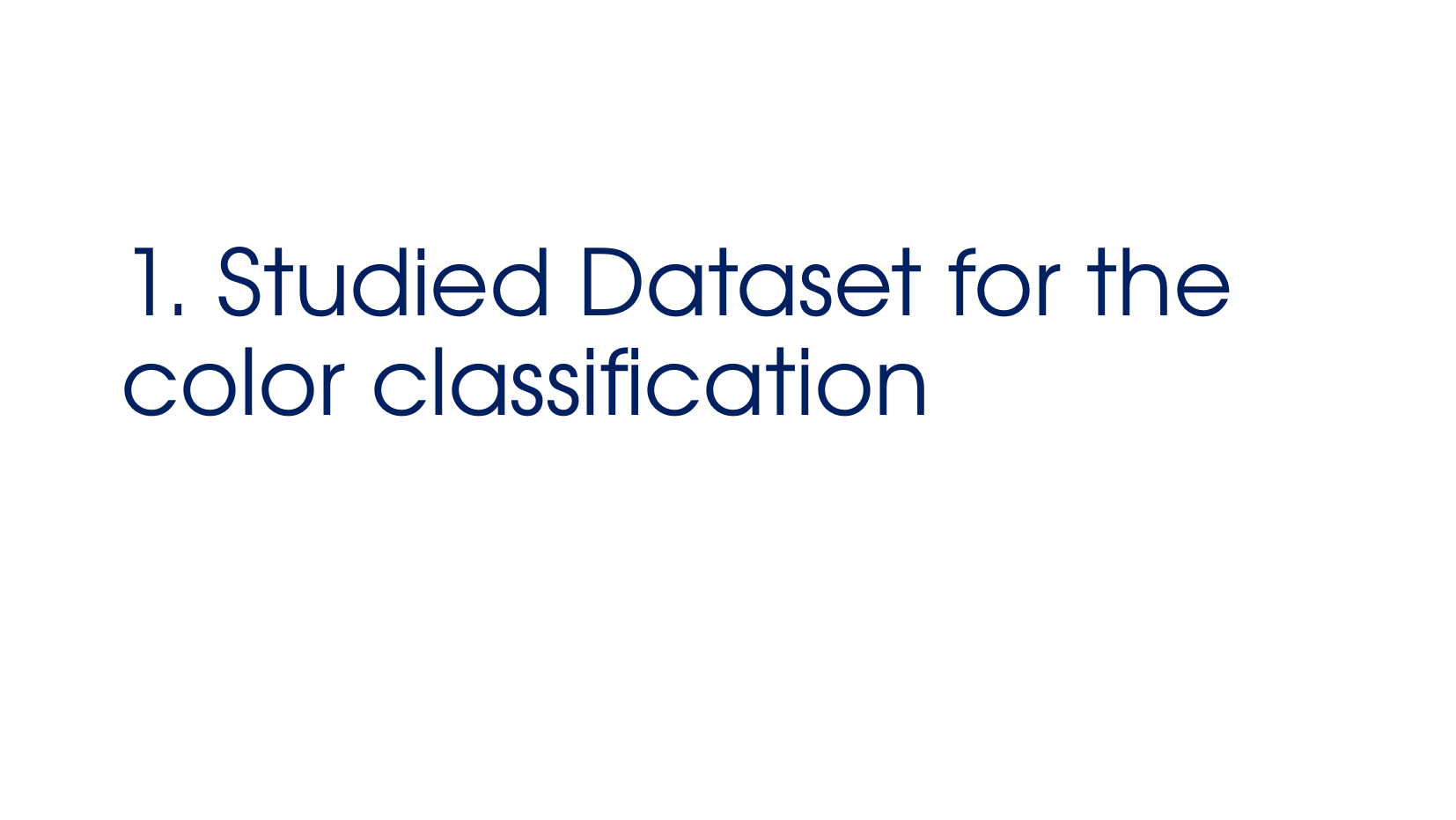

1. Studied Dataset for the color classification